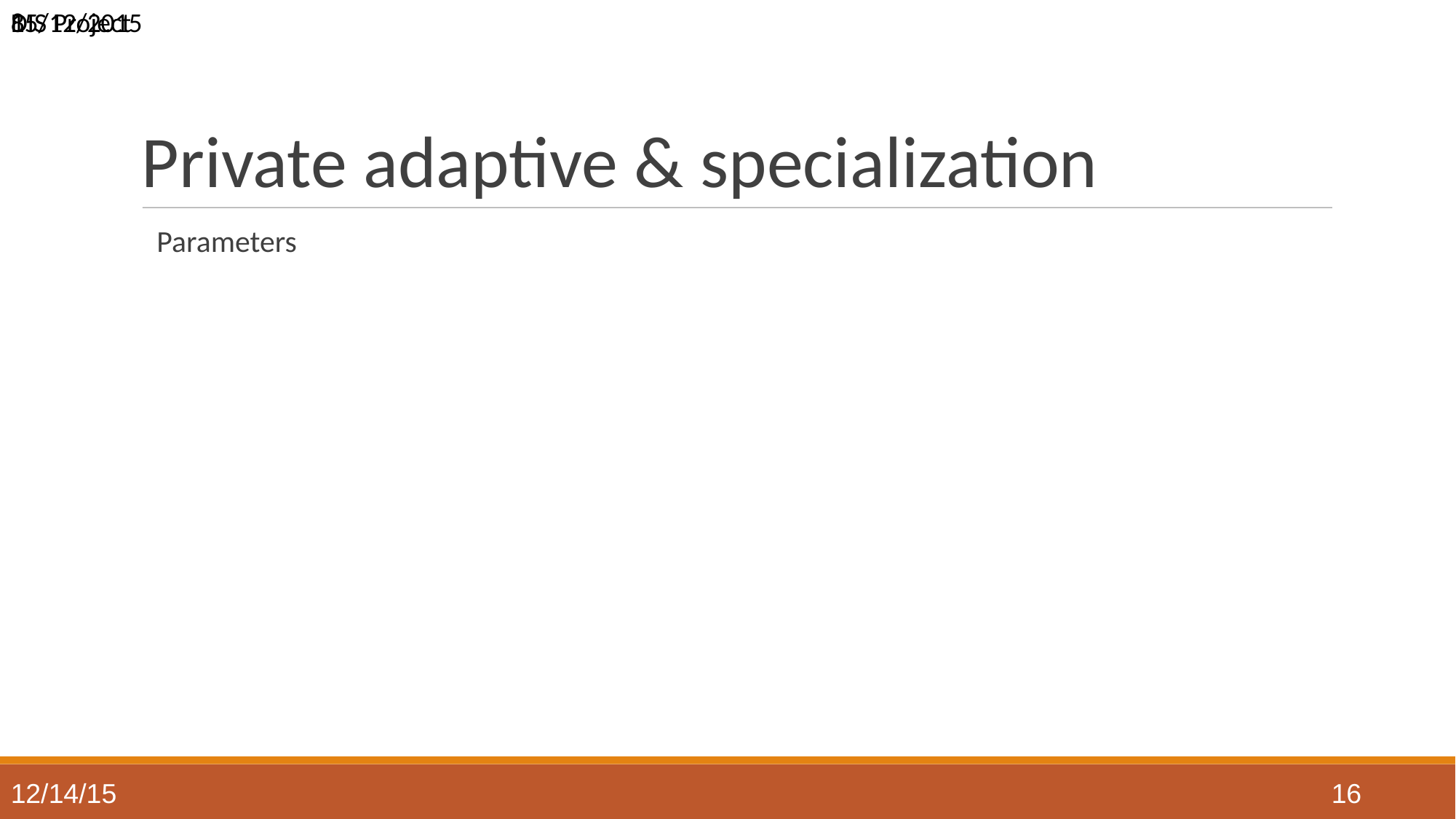

15/12/2015
DIS Project
8
Private adaptive & specialization
Parameters